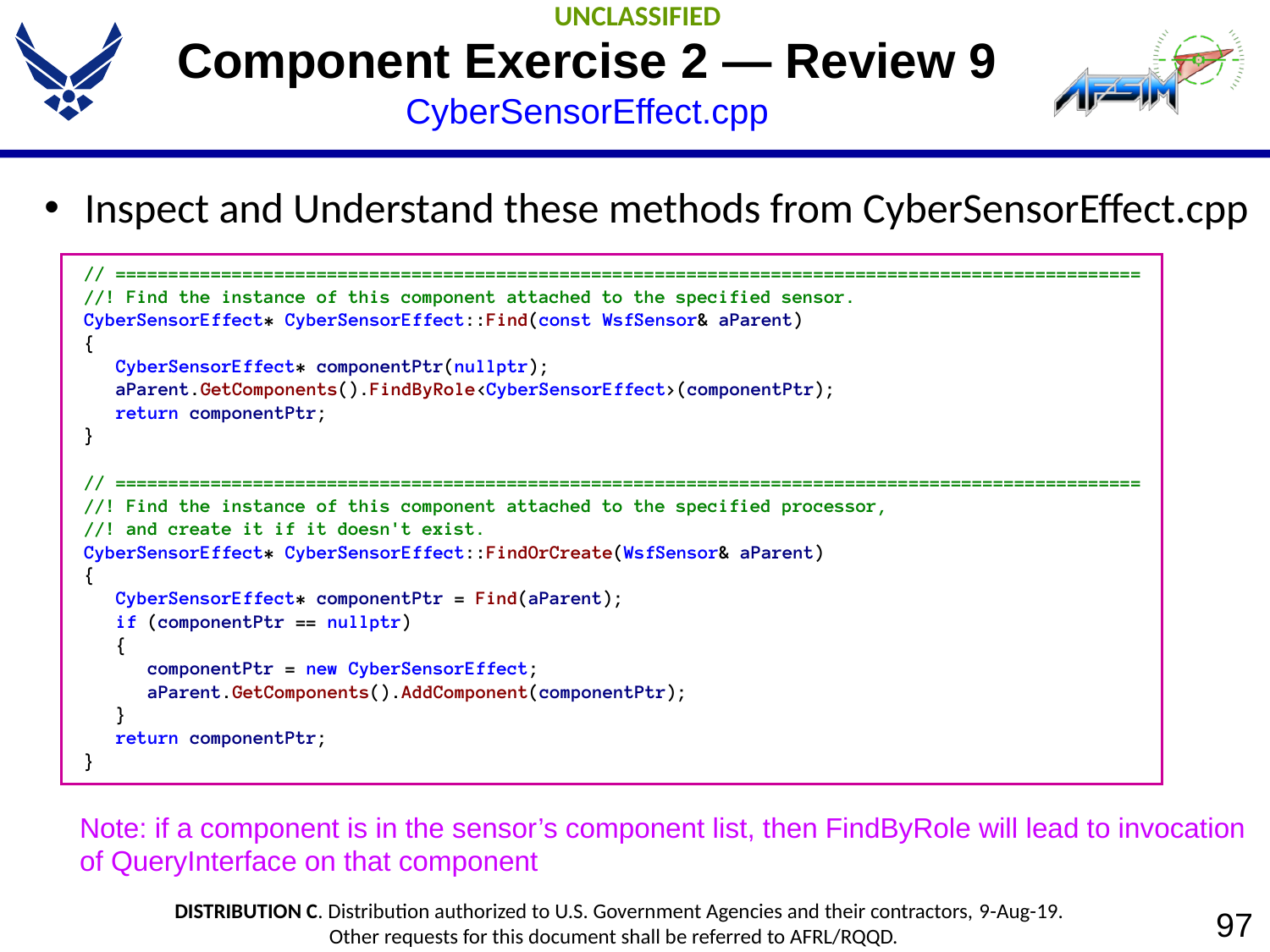

# Component Exercise 2 — Review 9 CyberSensorEffect.cpp
Inspect and Understand these methods from CyberSensorEffect.cpp

// =================================================================================================
//! Find the instance of this component attached to the specified sensor.
CyberSensorEffect* CyberSensorEffect::Find(const WsfSensor& aParent)
{
   CyberSensorEffect* componentPtr(nullptr);
   aParent.GetComponents().FindByRole<CyberSensorEffect>(componentPtr);
   return componentPtr;
}

// =================================================================================================
//! Find the instance of this component attached to the specified processor,
//! and create it if it doesn't exist.
CyberSensorEffect* CyberSensorEffect::FindOrCreate(WsfSensor& aParent)
{
   CyberSensorEffect* componentPtr = Find(aParent);
   if (componentPtr == nullptr)
   {
      componentPtr = new CyberSensorEffect;
      aParent.GetComponents().AddComponent(componentPtr);
   }
   return componentPtr;
}

Note: if a component is in the sensor’s component list, then FindByRole will lead to invocation
of QueryInterface on that component